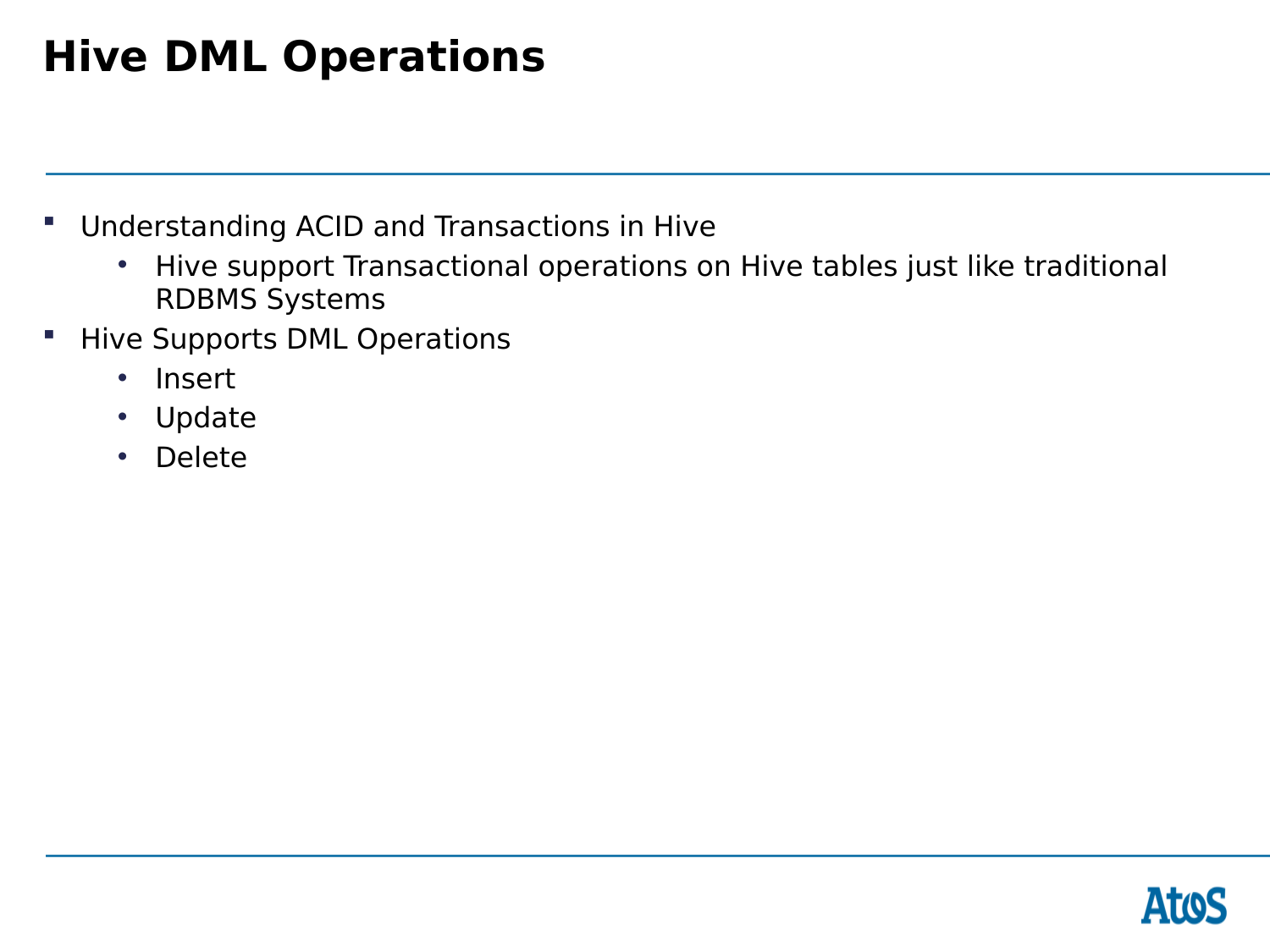

# Hive DML Operations
Understanding ACID and Transactions in Hive
Hive support Transactional operations on Hive tables just like traditional RDBMS Systems
Hive Supports DML Operations
Insert
Update
Delete